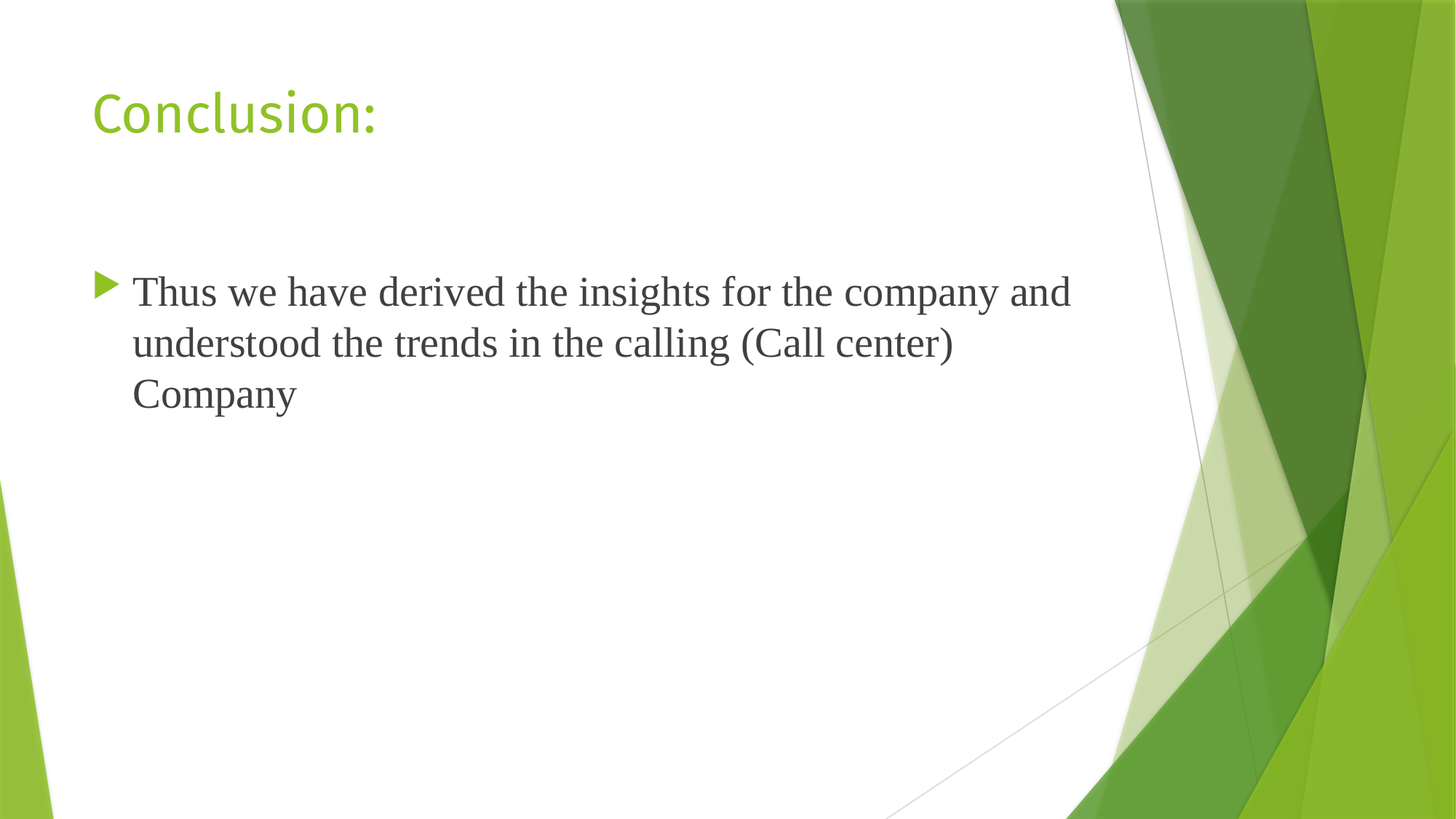

# Conclusion:
Thus we have derived the insights for the company and understood the trends in the calling (Call center) Company